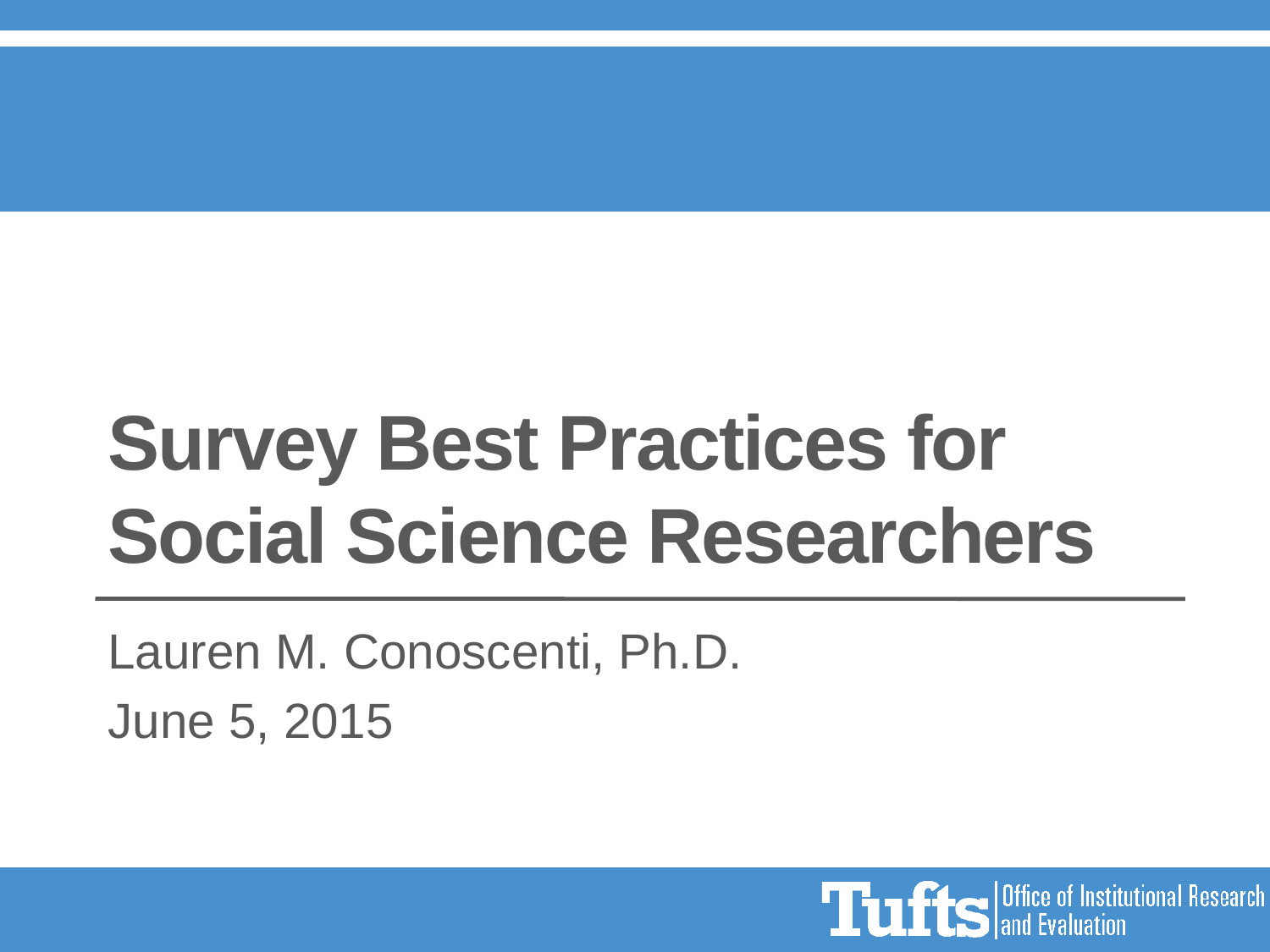

# Survey Best Practices for Social Science Researchers
Lauren M. Conoscenti, Ph.D.
June 5, 2015